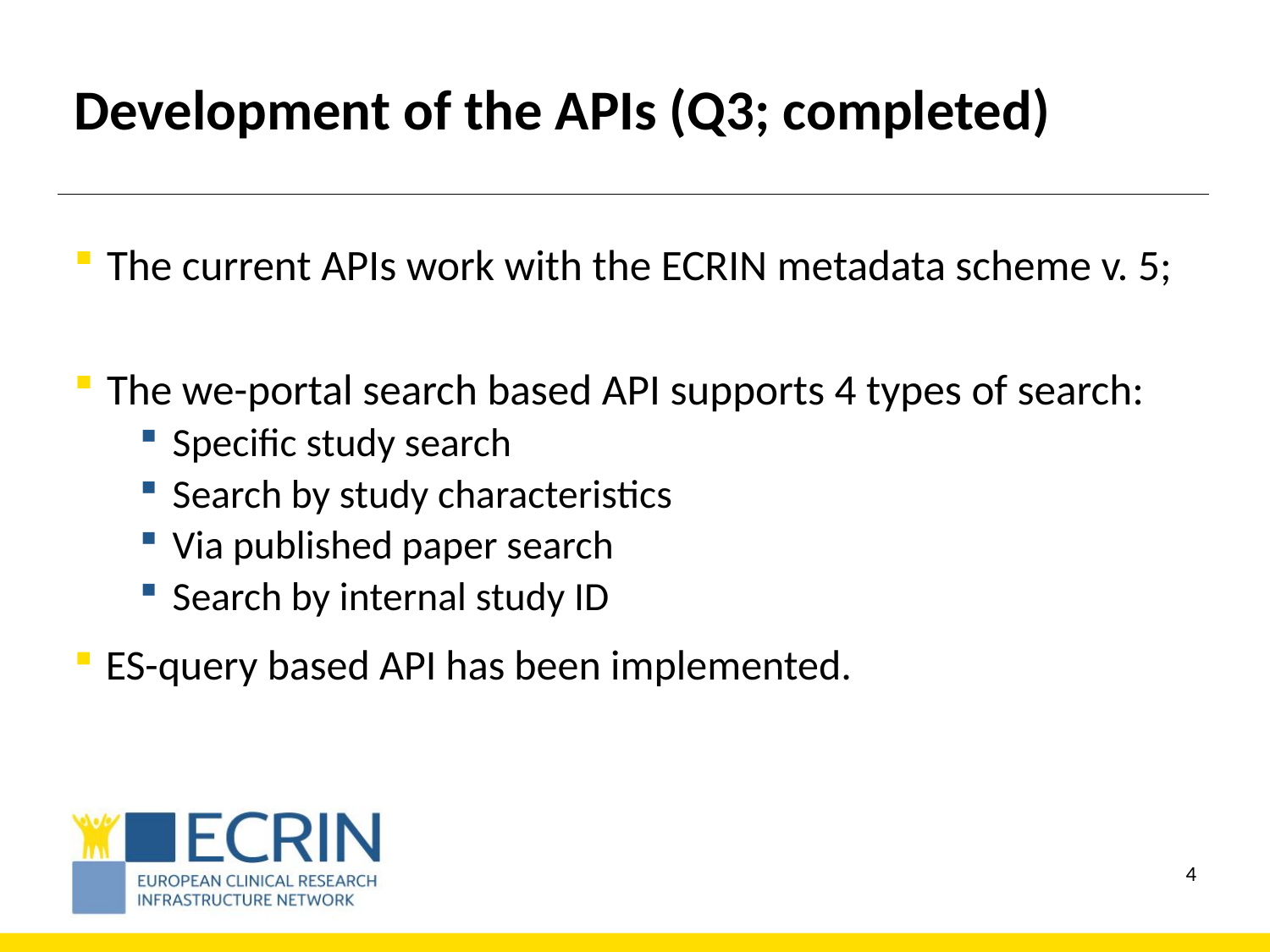

# Development of the APIs (Q3; completed)
The current APIs work with the ECRIN metadata scheme v. 5;

The we-portal search based API supports 4 types of search:
Specific study search
Search by study characteristics
Via published paper search
Search by internal study ID
ES-query based API has been implemented.
4